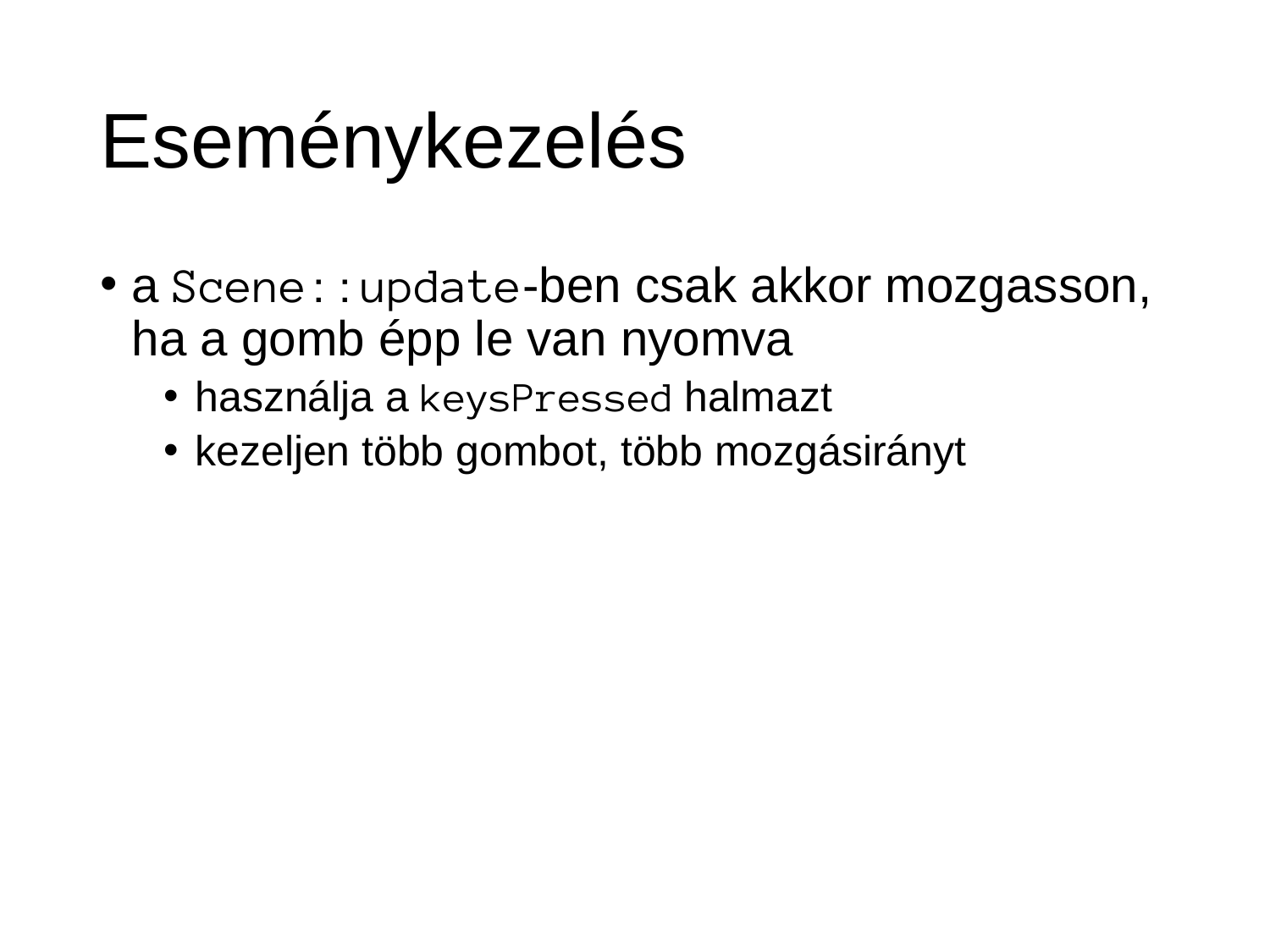

# Eseménykezelés
a Scene::update-ben csak akkor mozgasson, ha a gomb épp le van nyomva
használja a keysPressed halmazt
kezeljen több gombot, több mozgásirányt